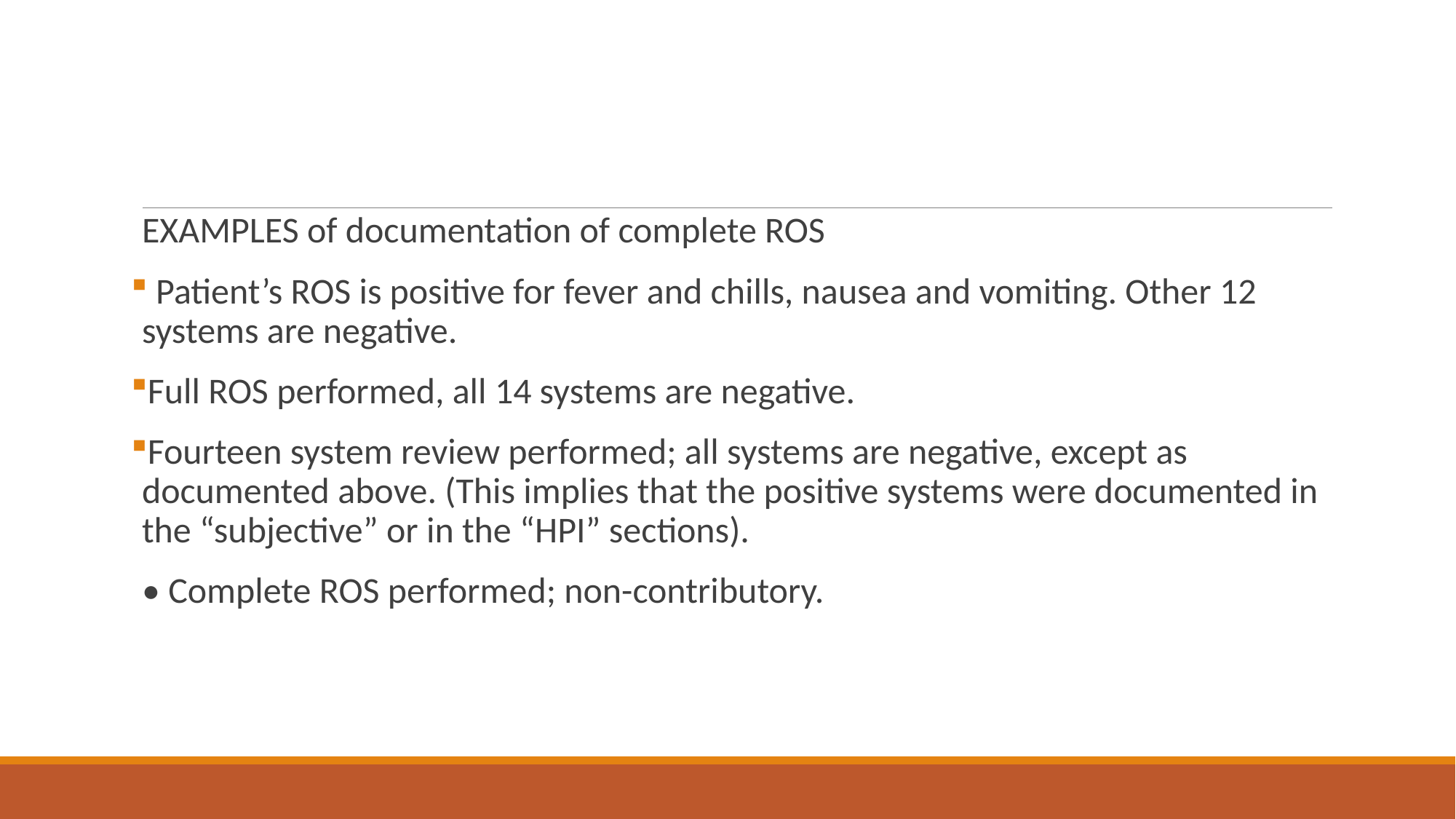

#
EXAMPLES of documentation of complete ROS
 Patient’s ROS is positive for fever and chills, nausea and vomiting. Other 12 systems are negative.
Full ROS performed, all 14 systems are negative.
Fourteen system review performed; all systems are negative, except as documented above. (This implies that the positive systems were documented in the “subjective” or in the “HPI” sections).
• Complete ROS performed; non-contributory.